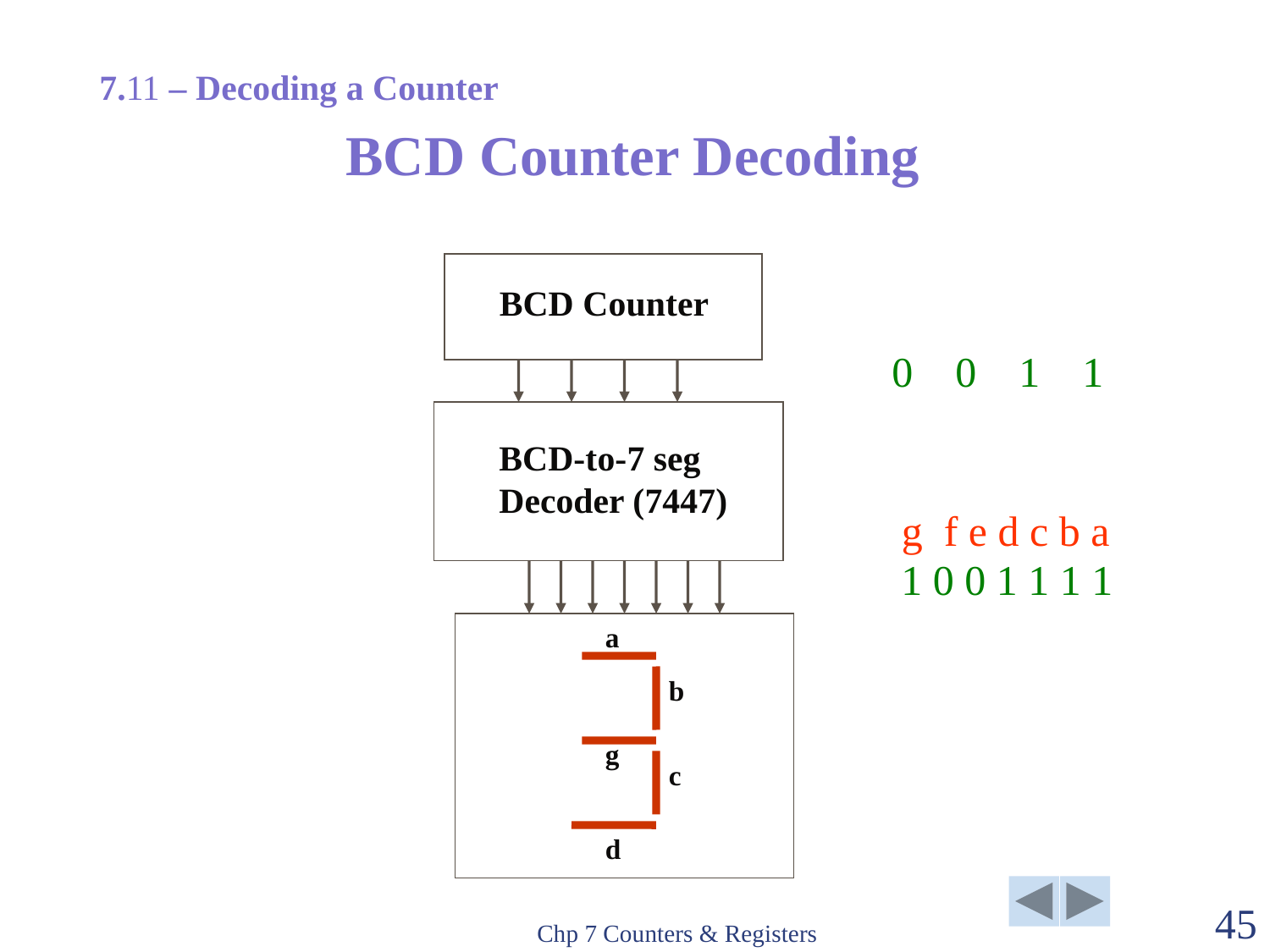

7.11 – Decoding a Counter
# BCD Counter Decoding

BCD Counter
0    0    1    1

BCD-to-7 seg
Decoder (7447)
g  f e d c b a
1 0 0 1 1 1 1

a

b
g

c

d
Chp 7 Counters & Registers
45